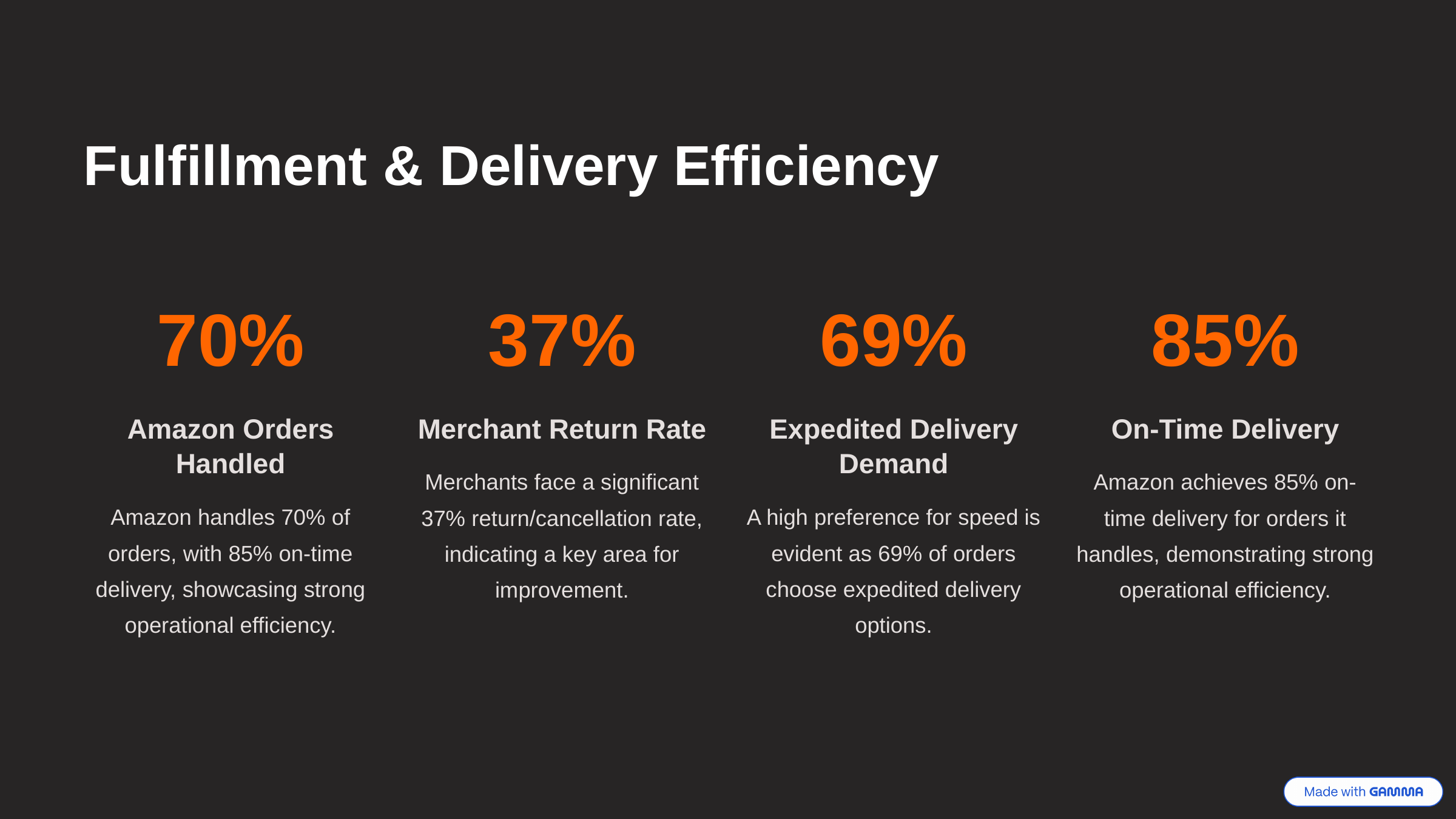

Fulfillment & Delivery Efficiency
70%
37%
69%
85%
Amazon Orders Handled
Merchant Return Rate
Expedited Delivery Demand
On-Time Delivery
Merchants face a significant 37% return/cancellation rate, indicating a key area for improvement.
Amazon achieves 85% on-time delivery for orders it handles, demonstrating strong operational efficiency.
Amazon handles 70% of orders, with 85% on-time delivery, showcasing strong operational efficiency.
A high preference for speed is evident as 69% of orders choose expedited delivery options.